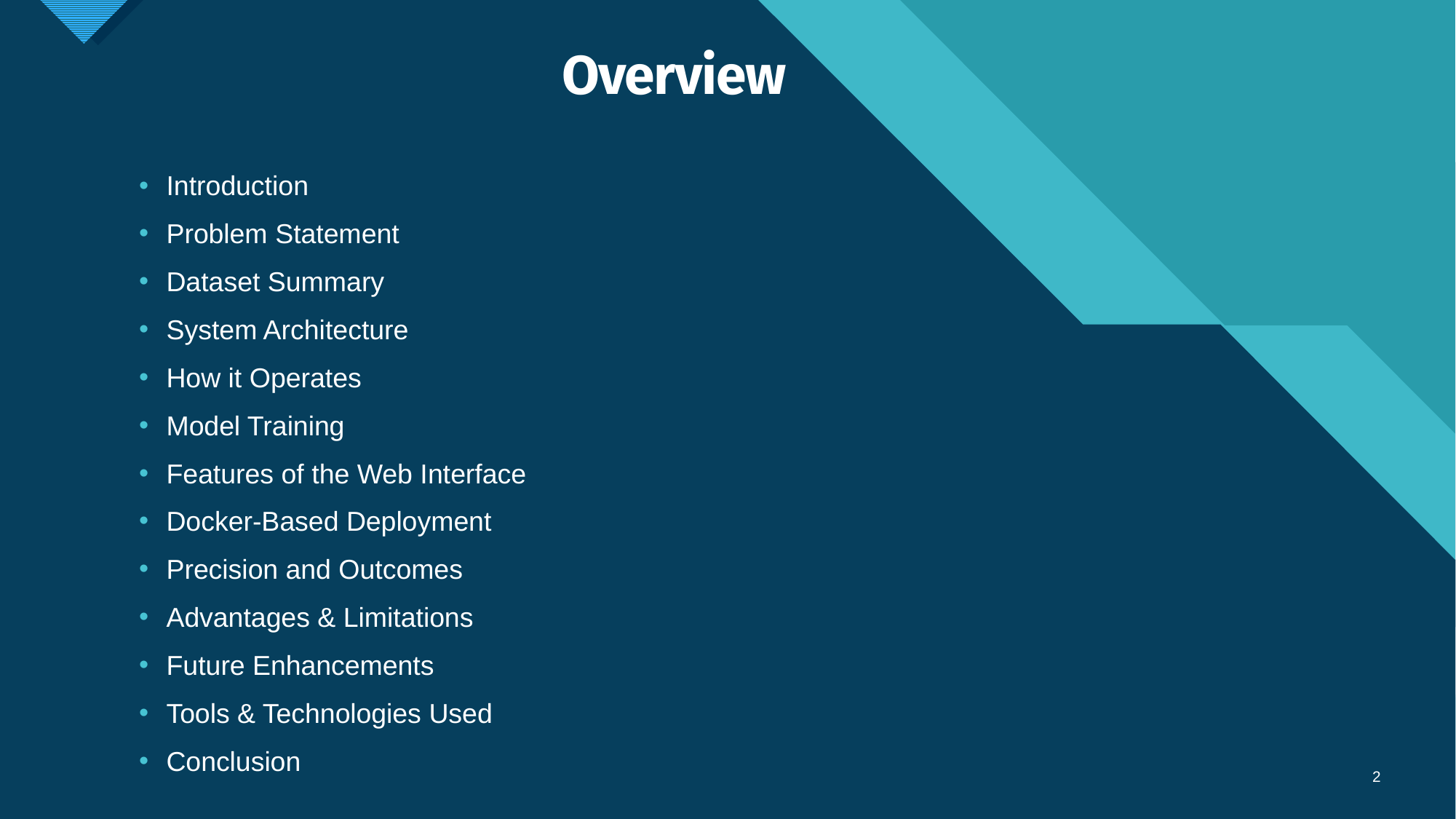

# Overview
Introduction
Problem Statement
Dataset Summary
System Architecture
How it Operates
Model Training
Features of the Web Interface
Docker-Based Deployment
Precision and Outcomes
Advantages & Limitations
Future Enhancements
Tools & Technologies Used
Conclusion

2